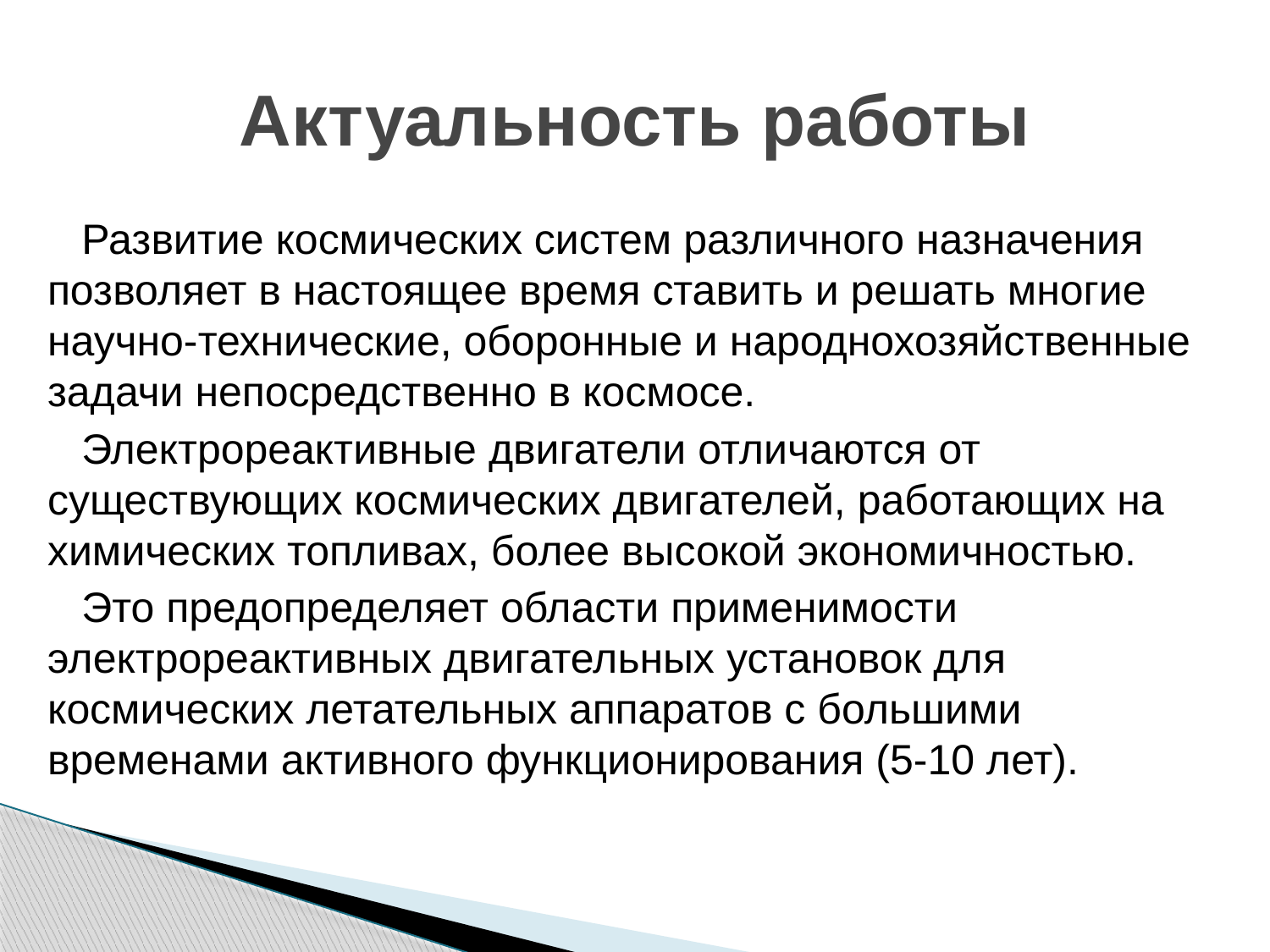

# Актуальность работы
Развитие космических систем различного назначения позволяет в настоящее время ставить и решать многие научно-технические, оборонные и народнохозяйственные задачи непосредственно в космосе.
Электрореактивные двигатели отличаются от существующих космических двигателей, работающих на химических топливах, более высокой экономичностью.
Это предопределяет области применимости электрореактивных двигательных установок для космических летательных аппаратов с большими временами активного функционирования (5-10 лет).